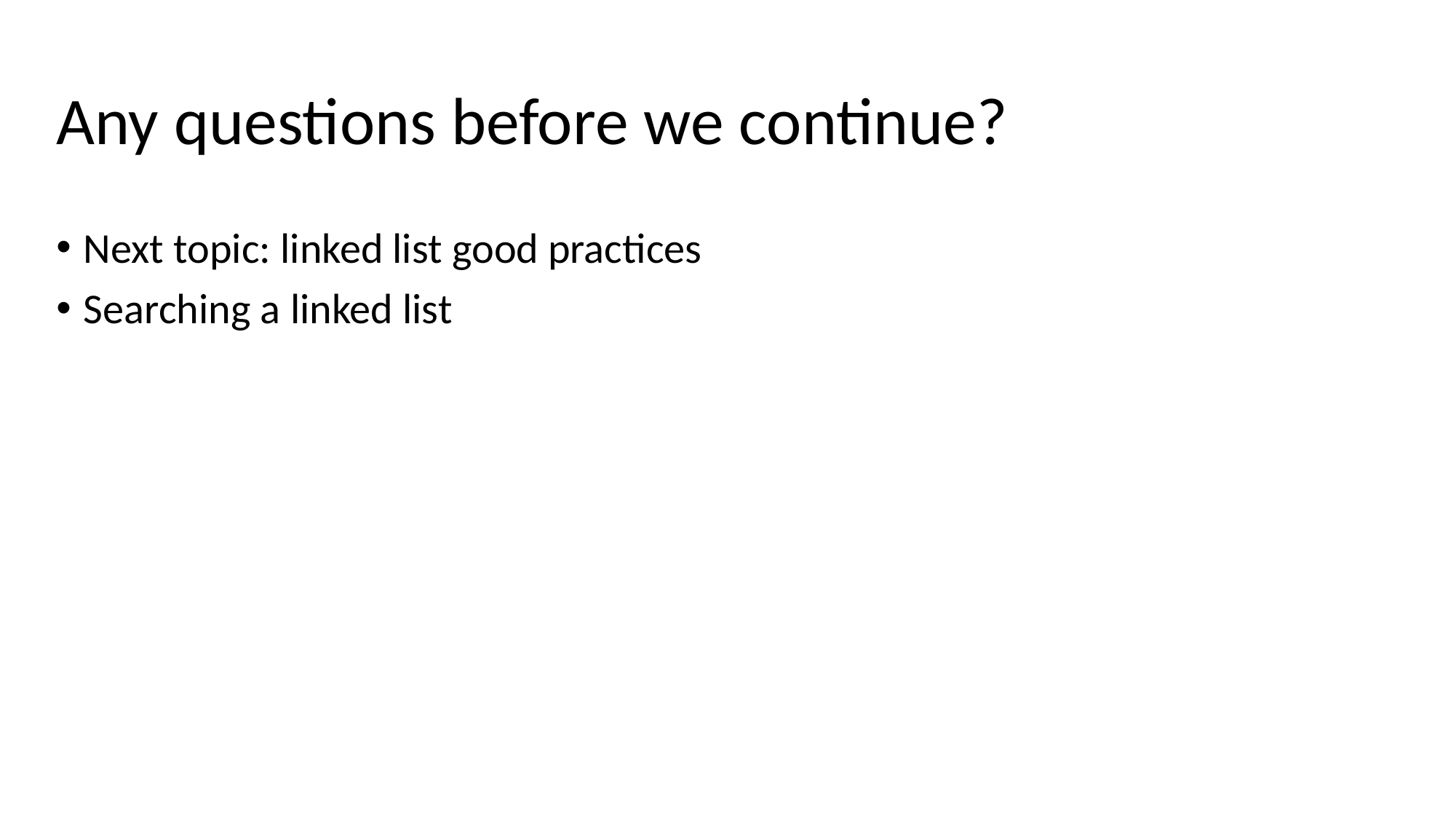

# Any questions before we continue?
Next topic: linked list good practices
Searching a linked list